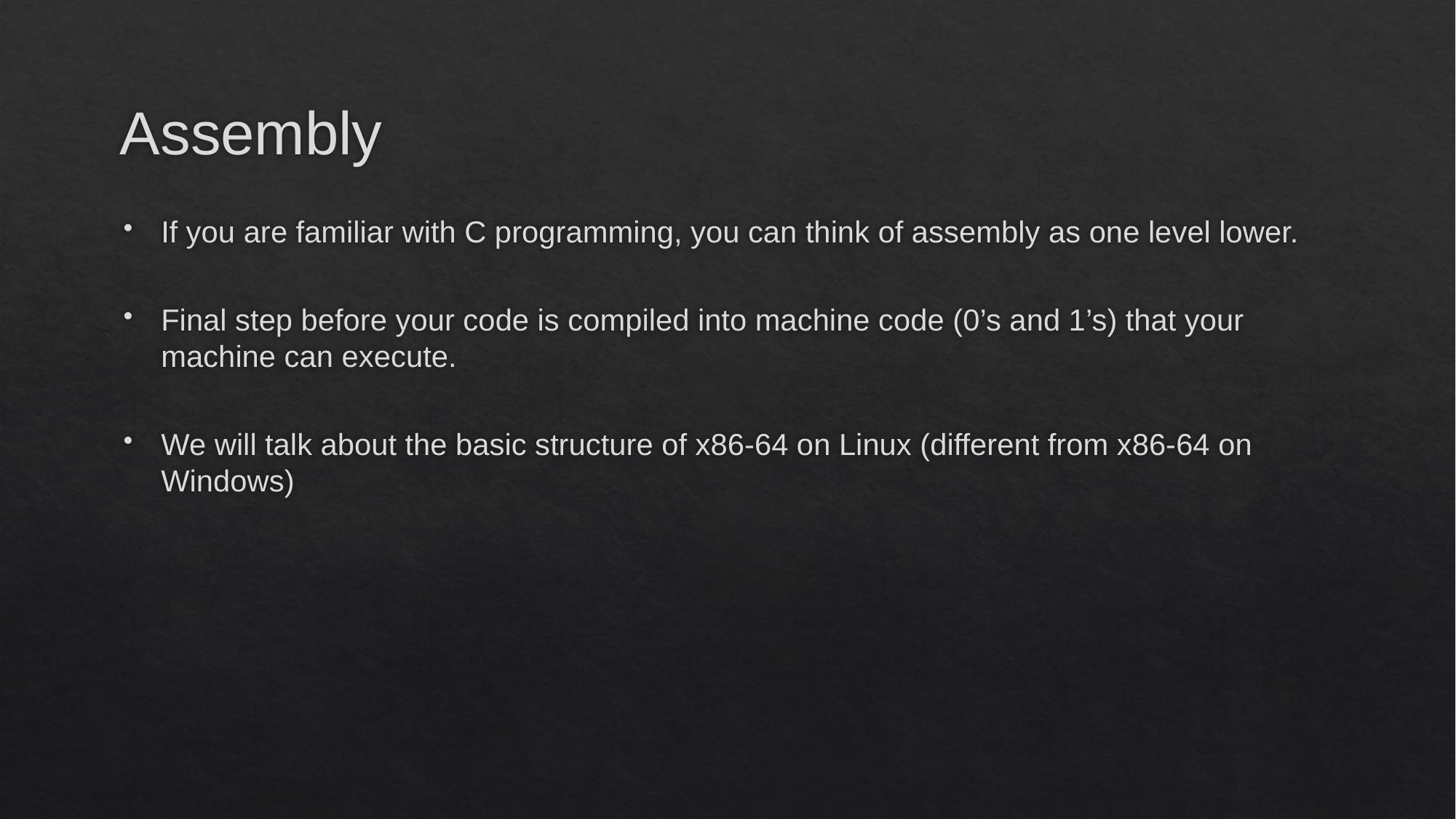

# Assembly
If you are familiar with C programming, you can think of assembly as one level lower.
Final step before your code is compiled into machine code (0’s and 1’s) that your machine can execute.
We will talk about the basic structure of x86-64 on Linux (different from x86-64 on Windows)